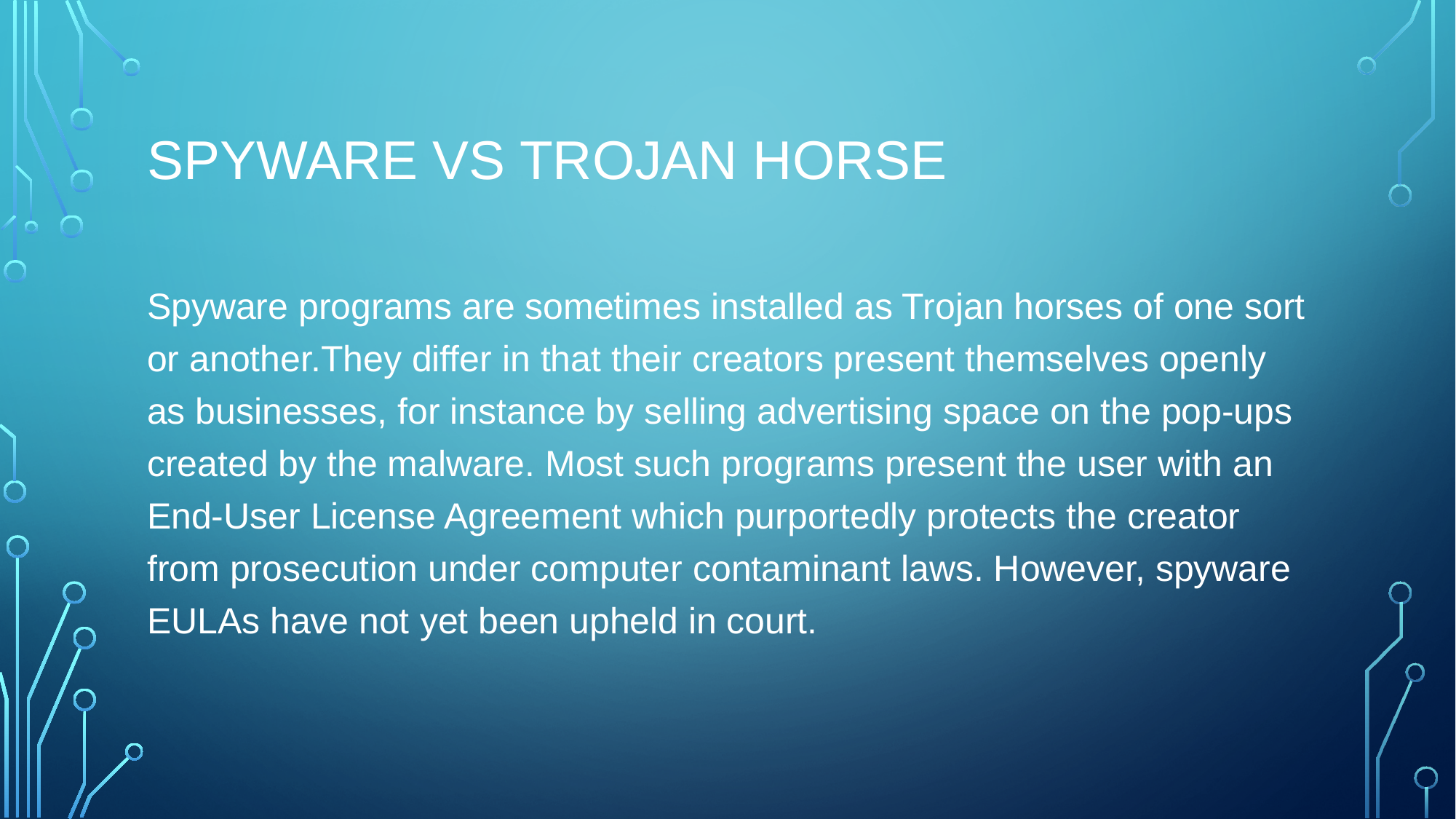

# SPYWARE VS TROJAN HORSE
Spyware programs are sometimes installed as Trojan horses of one sort or another.They differ in that their creators present themselves openly as businesses, for instance by selling advertising space on the pop-ups created by the malware. Most such programs present the user with an End-User License Agreement which purportedly protects the creator from prosecution under computer contaminant laws. However, spyware EULAs have not yet been upheld in court.